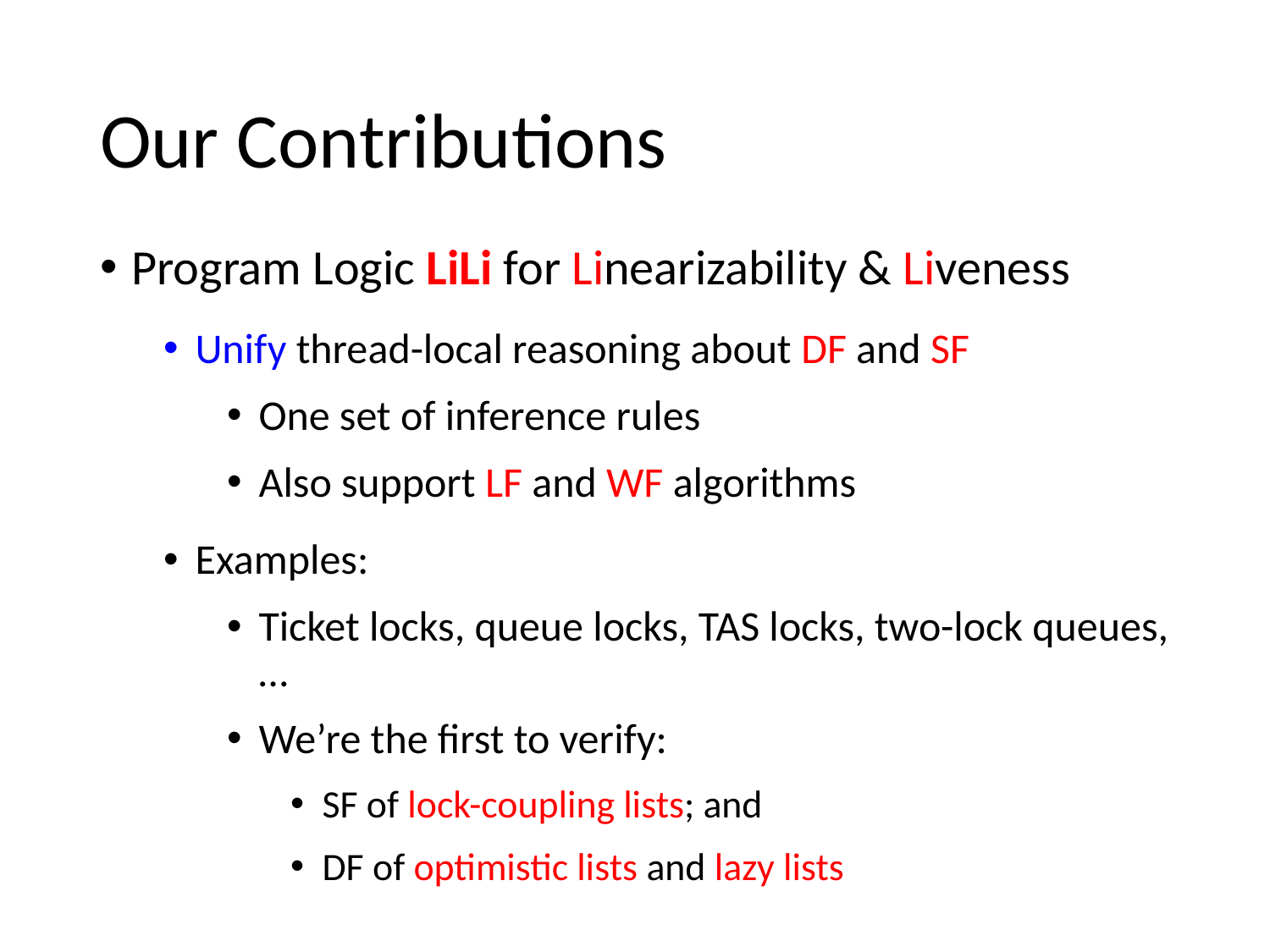

# Our Contributions
Program Logic LiLi for Linearizability & Liveness
Unify thread-local reasoning about DF and SF
One set of inference rules
Also support LF and WF algorithms
Examples:
Ticket locks, queue locks, TAS locks, two-lock queues, …
We’re the first to verify:
SF of lock-coupling lists; and
DF of optimistic lists and lazy lists